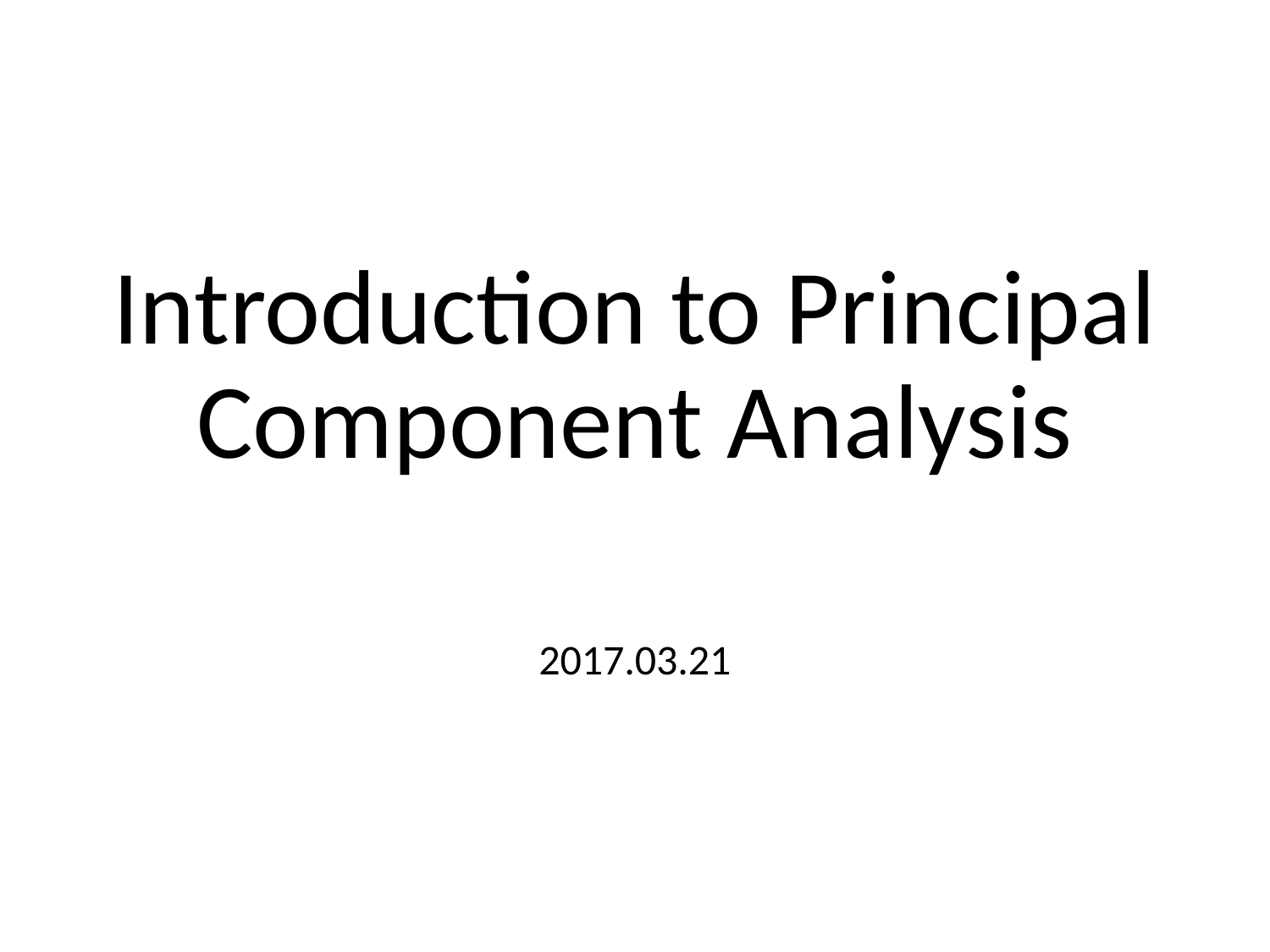

# Introduction to Principal Component Analysis

2017.03.21